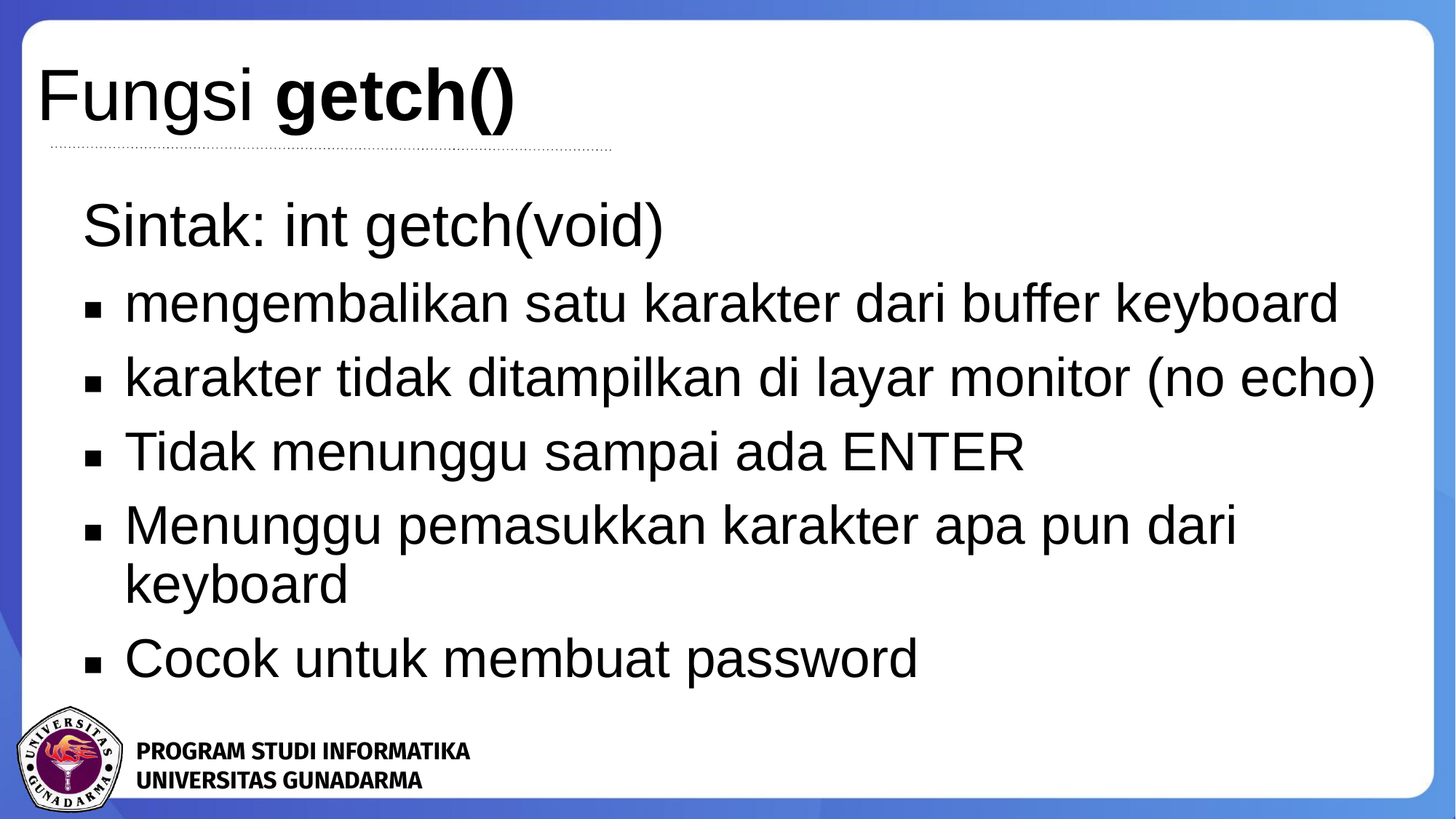

Fungsi getch()
Sintak: int getch(void)
mengembalikan satu karakter dari buffer keyboard
karakter tidak ditampilkan di layar monitor (no echo)
Tidak menunggu sampai ada ENTER
Menunggu pemasukkan karakter apa pun dari keyboard
Cocok untuk membuat password